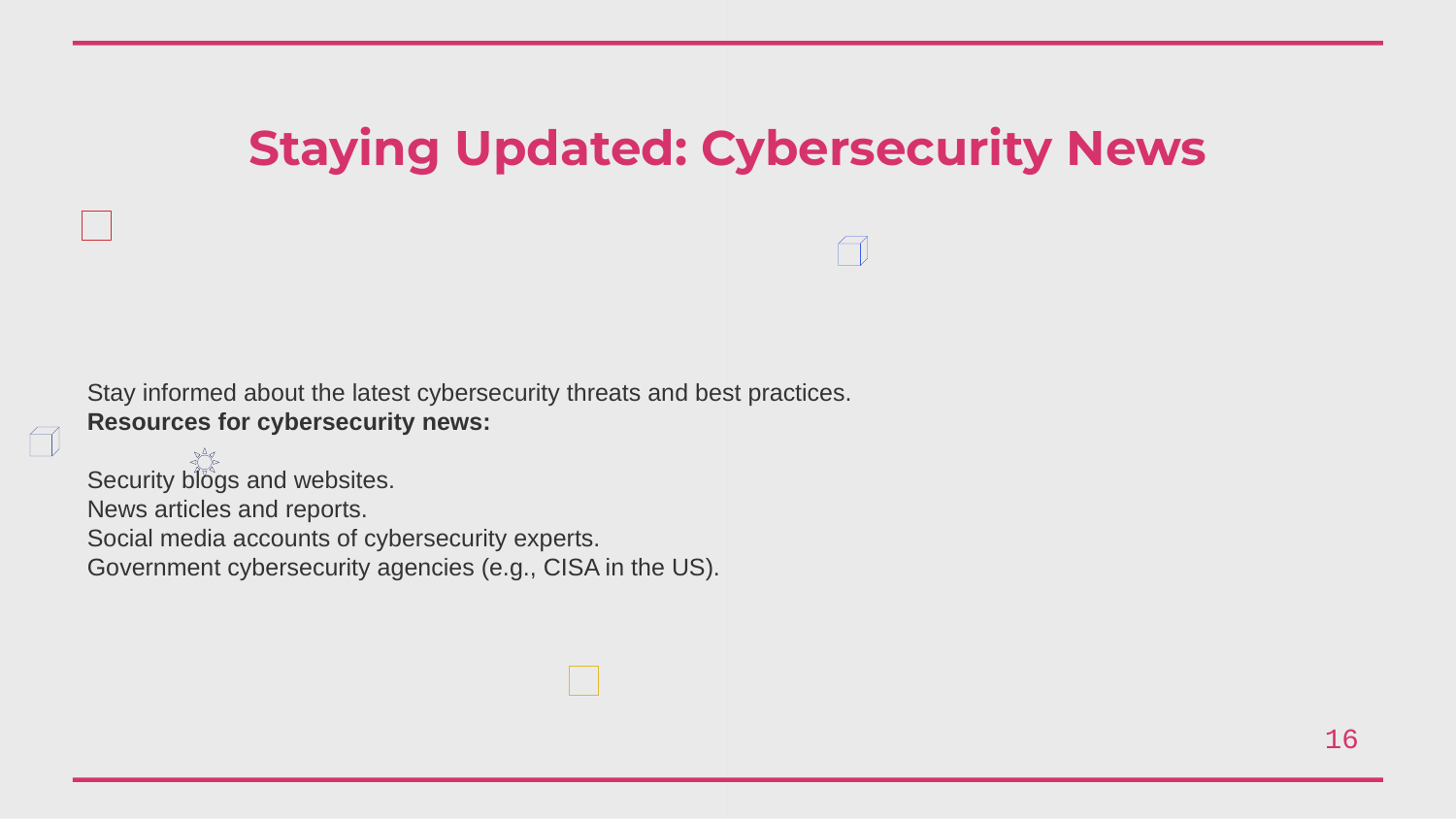

Staying Updated: Cybersecurity News

Stay informed about the latest cybersecurity threats and best practices.
Resources for cybersecurity news:

Security blogs and websites.
News articles and reports.
Social media accounts of cybersecurity experts.
Government cybersecurity agencies (e.g., CISA in the US).

16